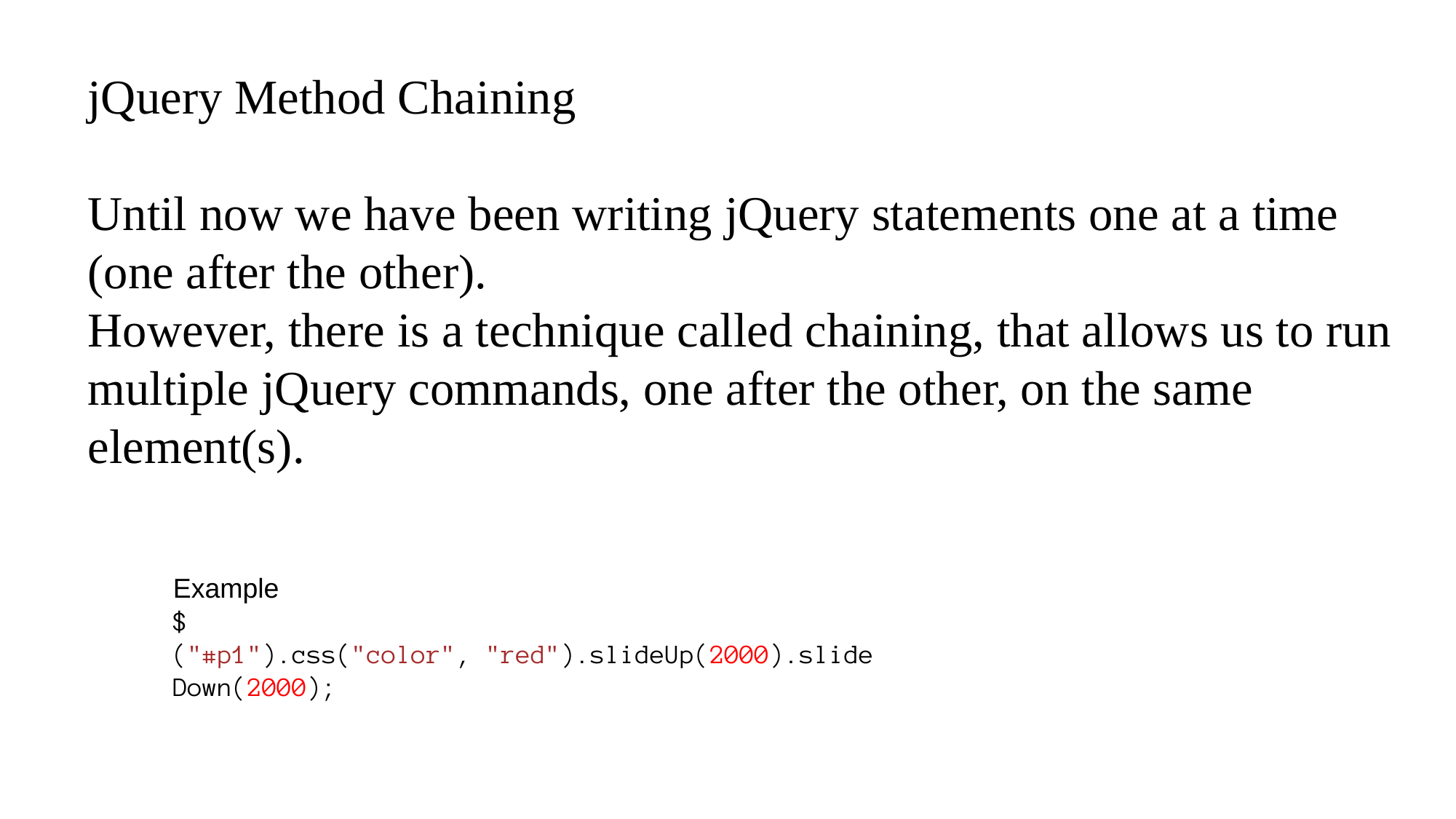

jQuery Method Chaining

Until now we have been writing jQuery statements one at a time (one after the other).
However, there is a technique called chaining, that allows us to run multiple jQuery commands, one after the other, on the same element(s).
Example
$("#p1").css("color", "red").slideUp(2000).slideDown(2000);